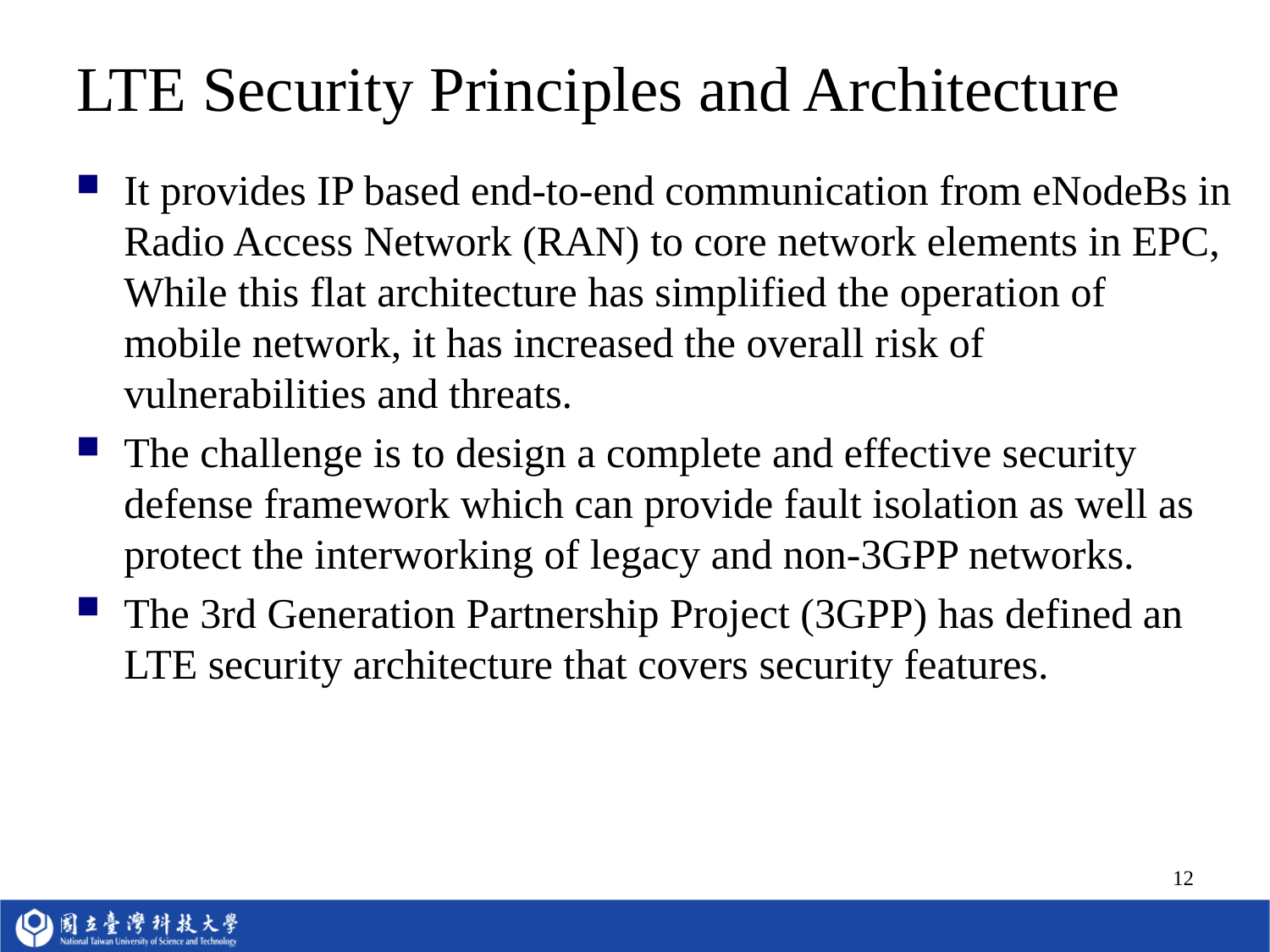

# LTE Security Principles and Architecture
It provides IP based end-to-end communication from eNodeBs in Radio Access Network (RAN) to core network elements in EPC, While this flat architecture has simplified the operation of mobile network, it has increased the overall risk of vulnerabilities and threats.
The challenge is to design a complete and effective security defense framework which can provide fault isolation as well as protect the interworking of legacy and non-3GPP networks.
The 3rd Generation Partnership Project (3GPP) has defined an LTE security architecture that covers security features.
12